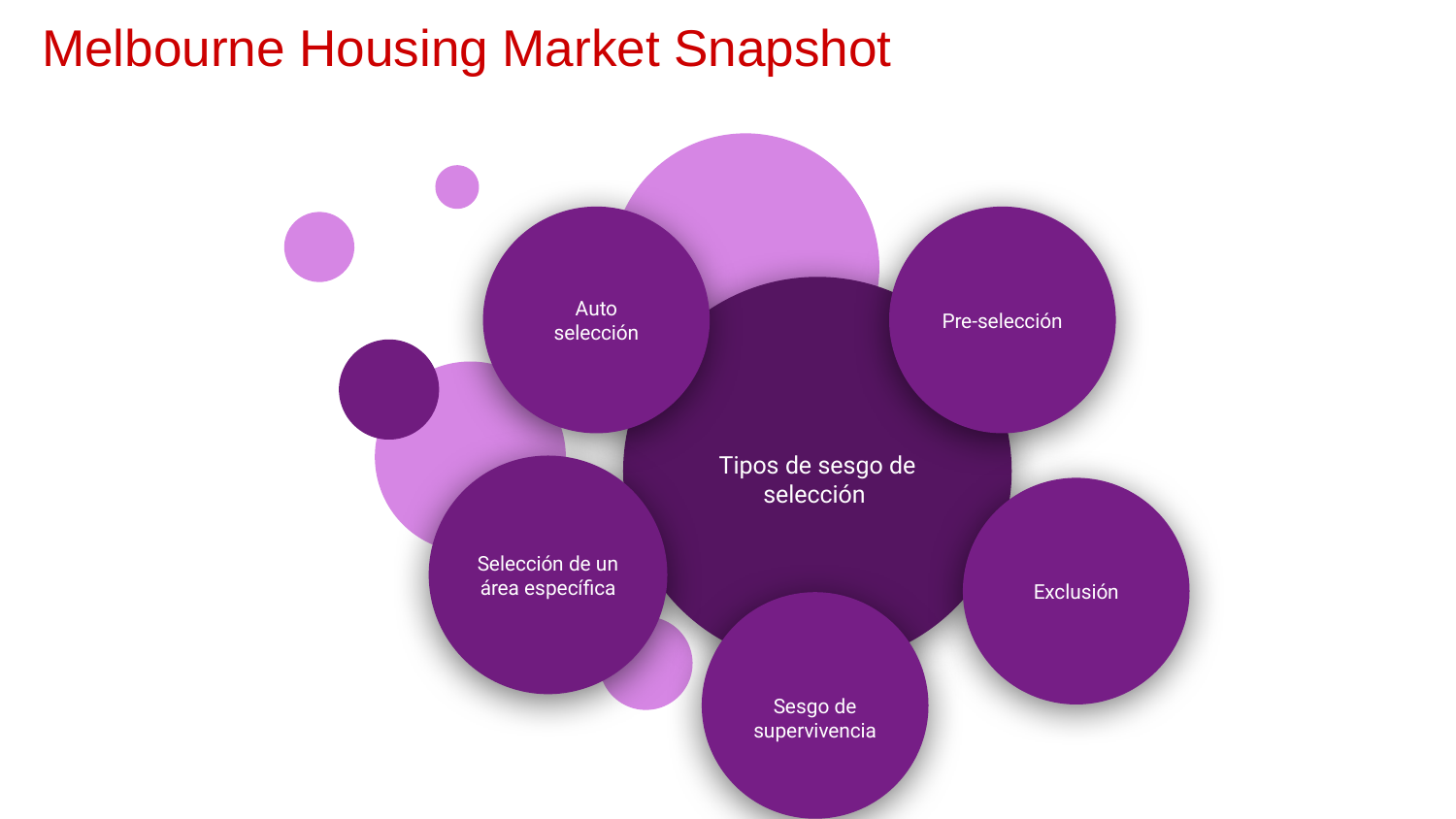

# Melbourne Housing Market Snapshot

Auto selección

Pre-selección

Tipos de sesgo de selección

Selección de un área específica

Exclusión

Sesgo de supervivencia